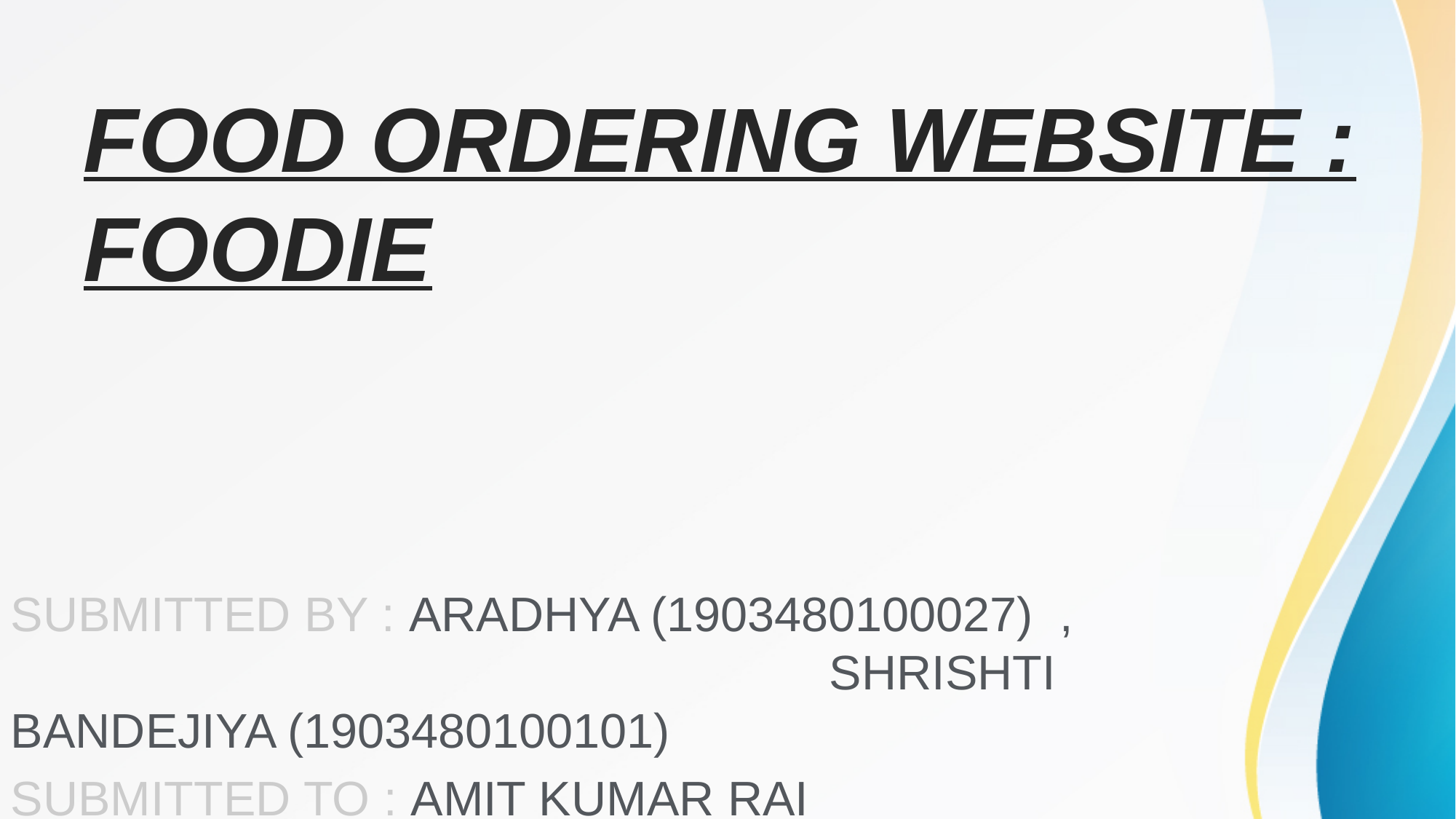

# FOOD ORDERING WEBSITE : FOODIE
SUBMITTED BY : ARADHYA (1903480100027)  ,                                                                SHRISHTI BANDEJIYA (1903480100101)
SUBMITTED TO : AMIT KUMAR RAI